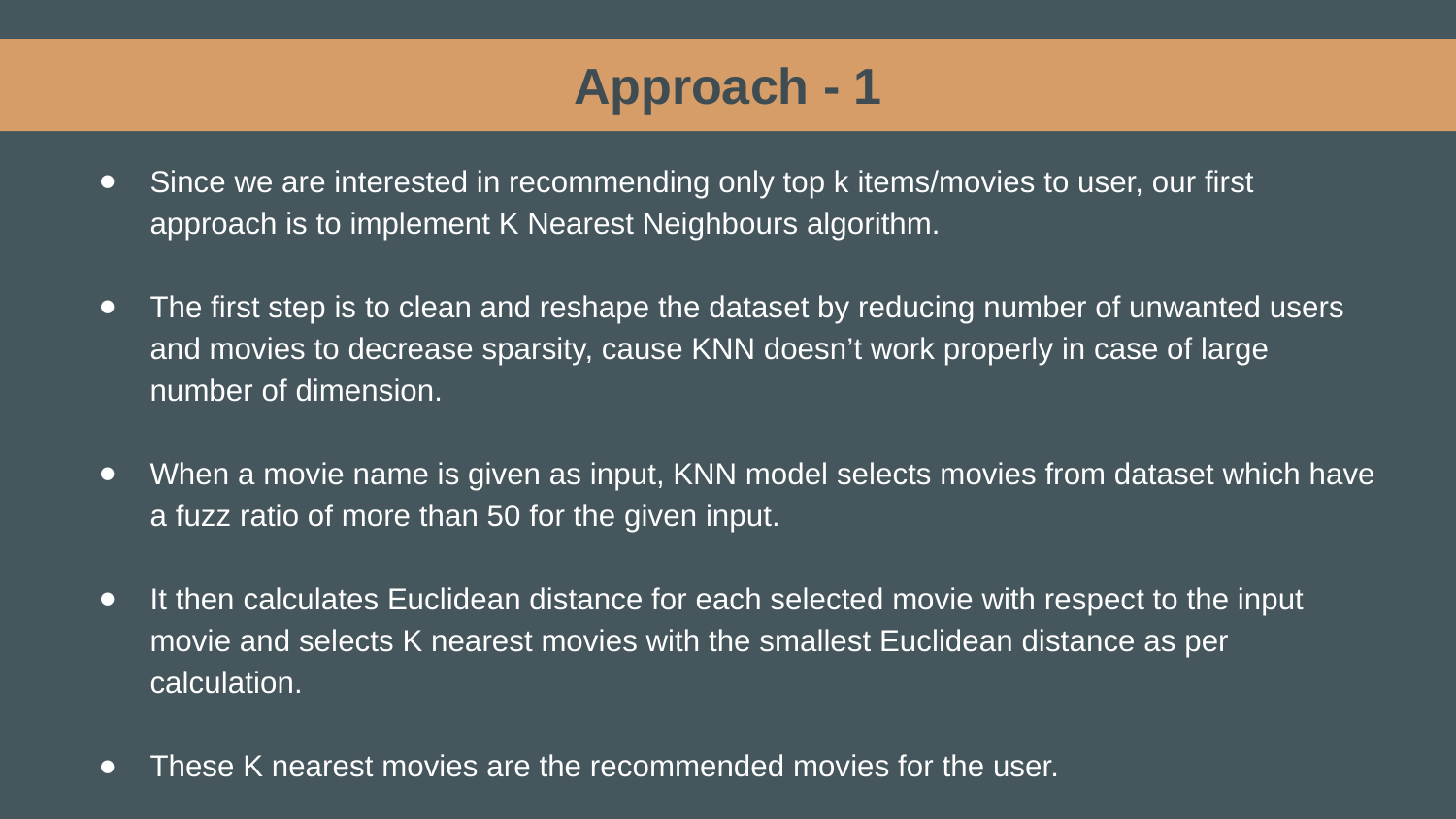

# Approach - 1
Since we are interested in recommending only top k items/movies to user, our first approach is to implement K Nearest Neighbours algorithm.

The first step is to clean and reshape the dataset by reducing number of unwanted users and movies to decrease sparsity, cause KNN doesn’t work properly in case of large number of dimension.

When a movie name is given as input, KNN model selects movies from dataset which have a fuzz ratio of more than 50 for the given input.

It then calculates Euclidean distance for each selected movie with respect to the input movie and selects K nearest movies with the smallest Euclidean distance as per calculation.

These K nearest movies are the recommended movies for the user.